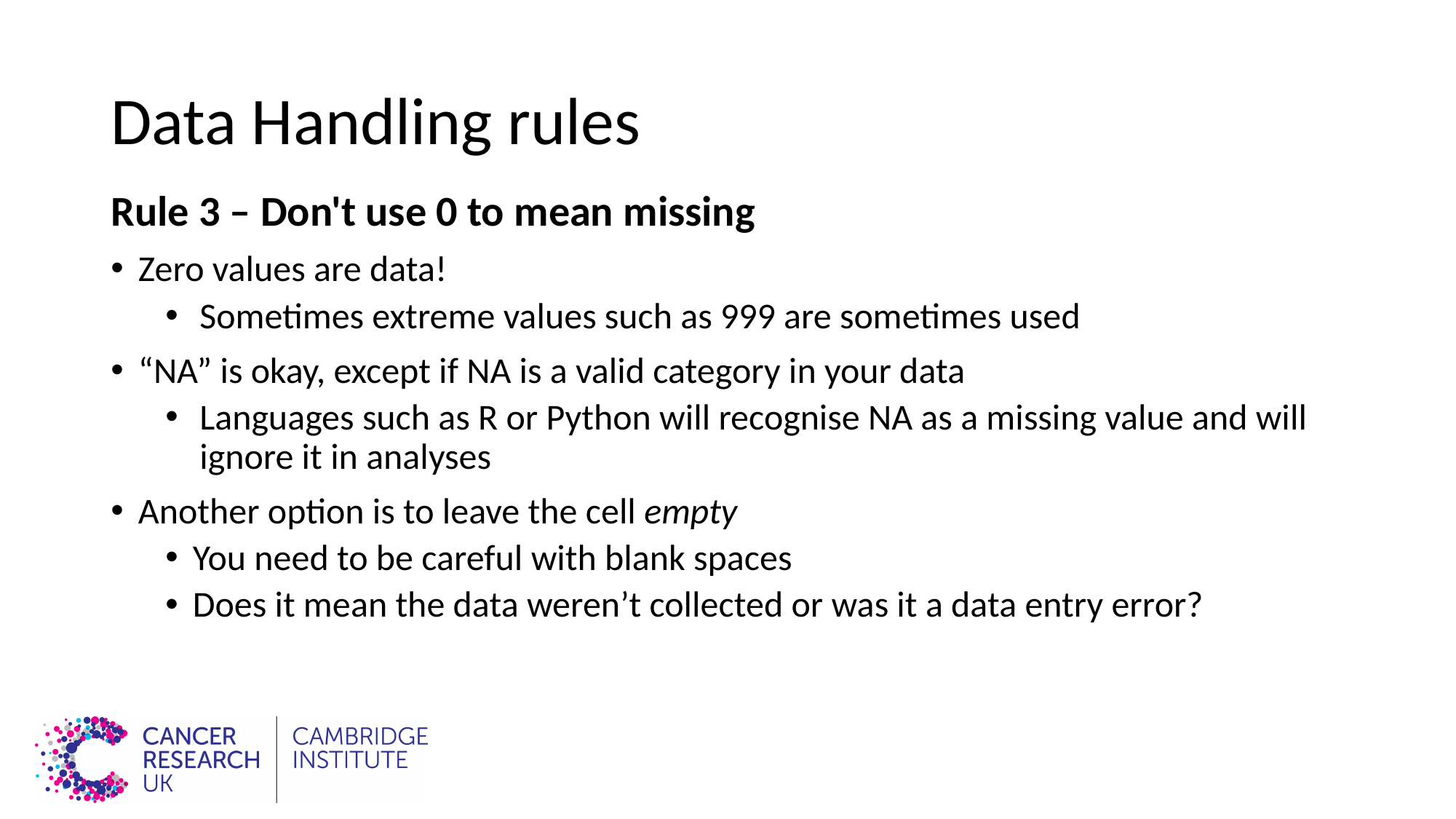

# Data Handling rules
Rule 3 – Don't use 0 to mean missing
Zero values are data!
Sometimes extreme values such as 999 are sometimes used
“NA” is okay, except if NA is a valid category in your data
Languages such as R or Python will recognise NA as a missing value and will ignore it in analyses
Another option is to leave the cell empty
You need to be careful with blank spaces
Does it mean the data weren’t collected or was it a data entry error?